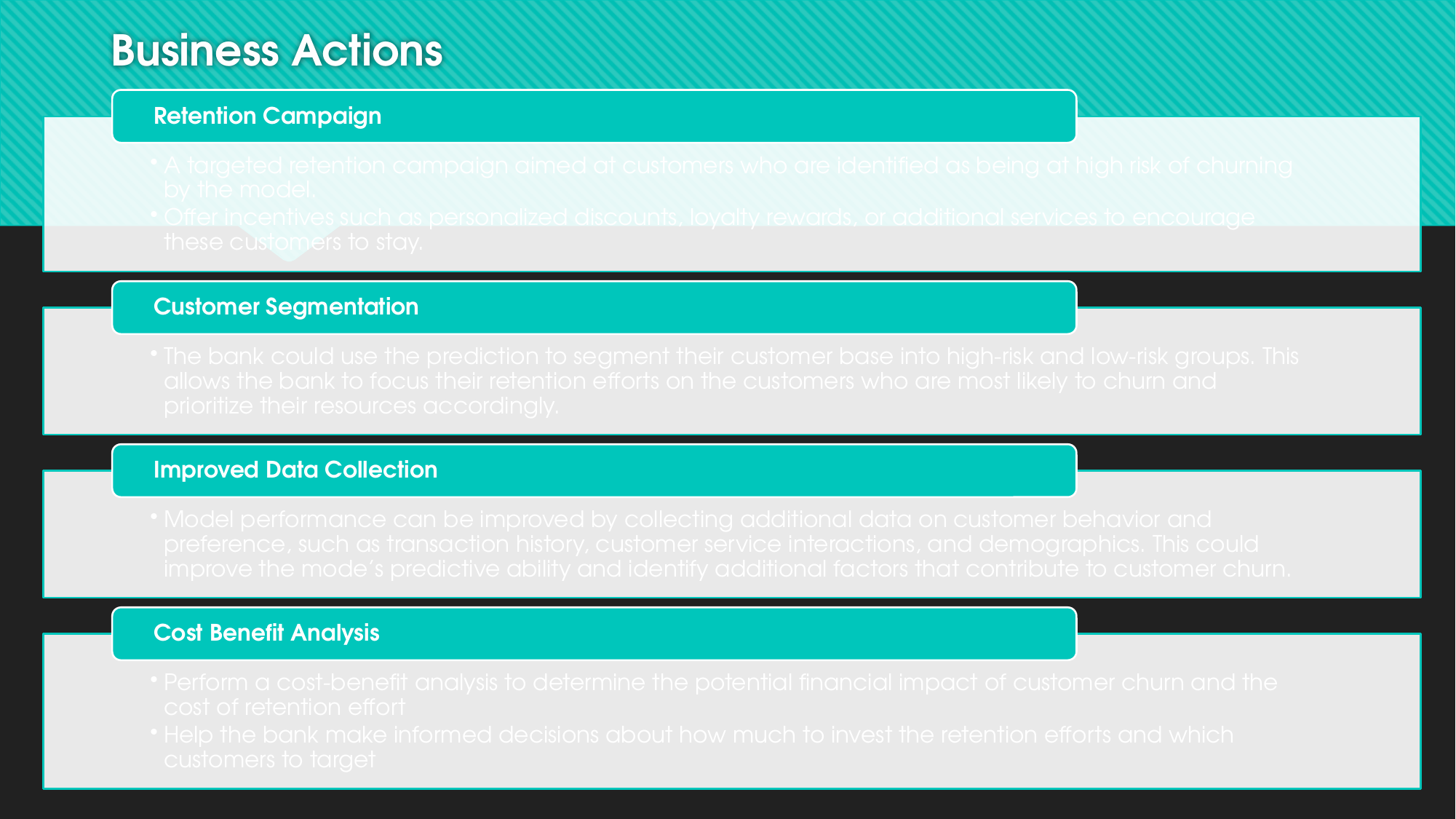

# Business Actions
A targeted retention campaign aimed at customers who are identified as being at high risk of churning by the model.
Offer incentives such as personalized discounts, loyalty rewards, or additional services to encourage these customers to stay.
Retention Campaign
The bank could use the prediction to segment their customer base into high-risk and low-risk groups. This allows the bank to focus their retention efforts on the customers who are most likely to churn and prioritize their resources accordingly.
Customer Segmentation
Model performance can be improved by collecting additional data on customer behavior and preference, such as transaction history, customer service interactions, and demographics. This could improve the mode’s predictive ability and identify additional factors that contribute to customer churn.
Improved Data Collection
Perform a cost-benefit analysis to determine the potential financial impact of customer churn and the cost of retention effort
Help the bank make informed decisions about how much to invest the retention efforts and which customers to target
Cost Benefit Analysis